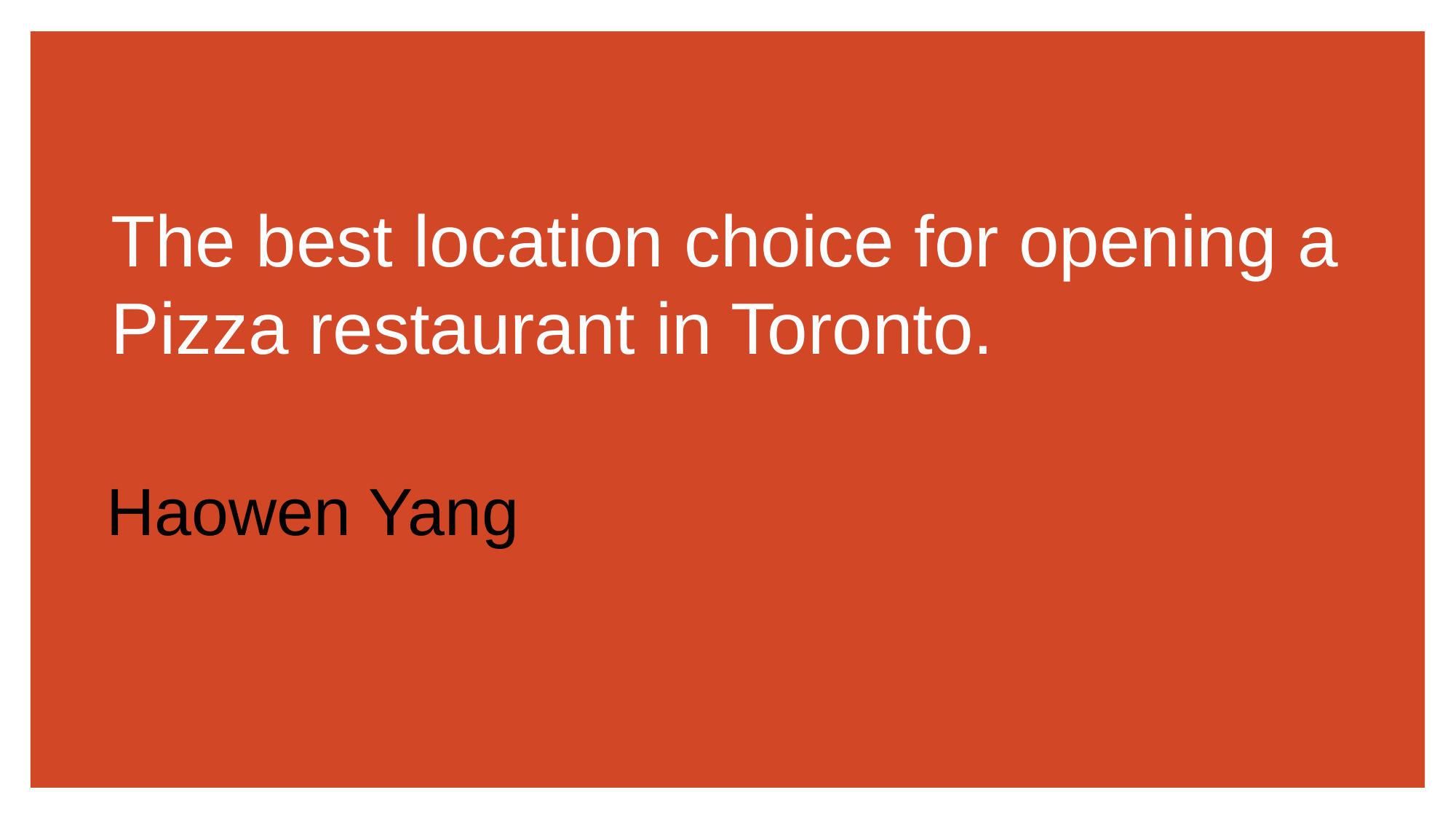

# The best location choice for opening a Pizza restaurant in Toronto.
Haowen Yang